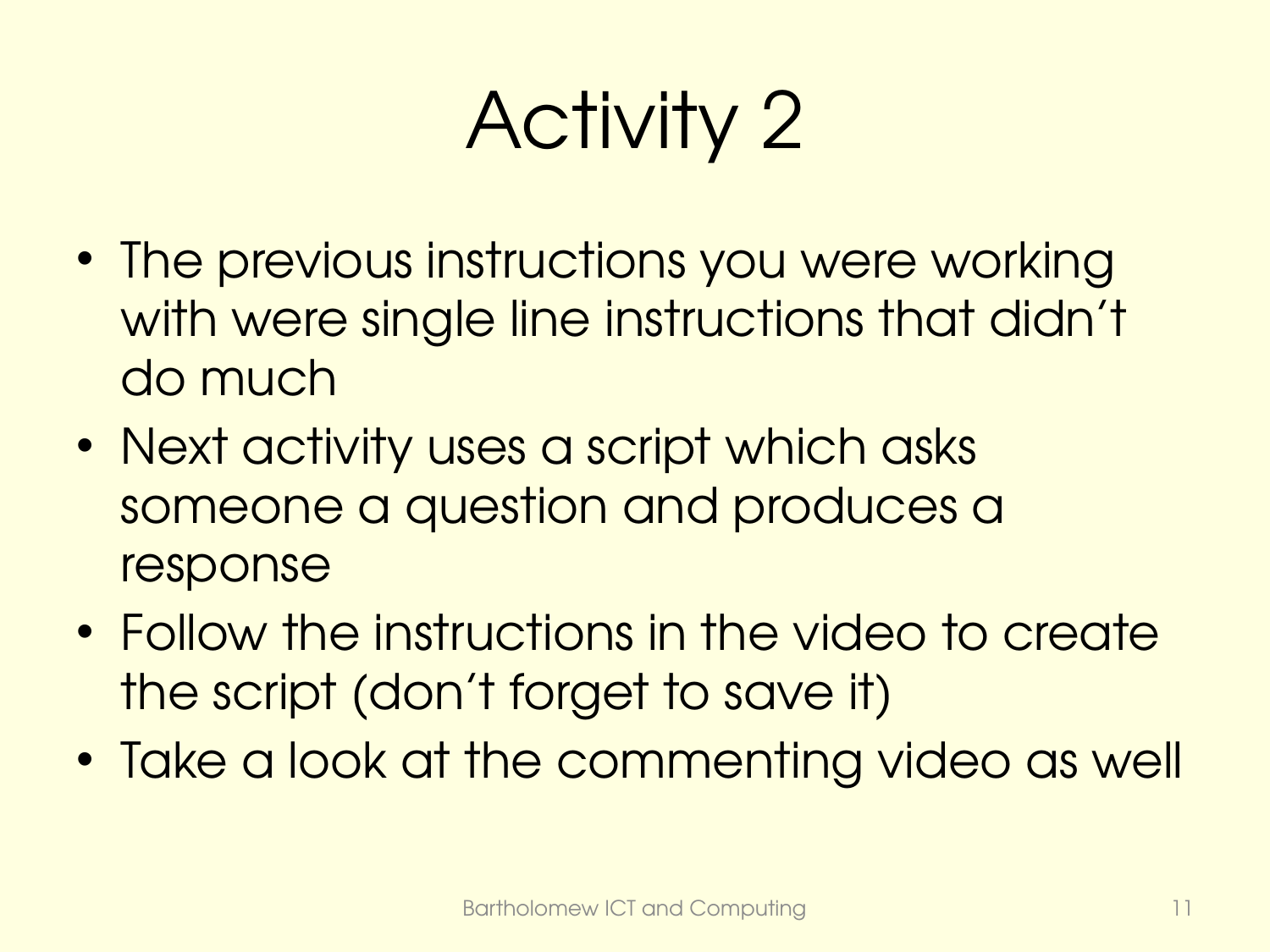

# Activity 2
The previous instructions you were working with were single line instructions that didn’t do much
Next activity uses a script which asks someone a question and produces a response
Follow the instructions in the video to create the script (don’t forget to save it)
Take a look at the commenting video as well
Bartholomew ICT and Computing
11